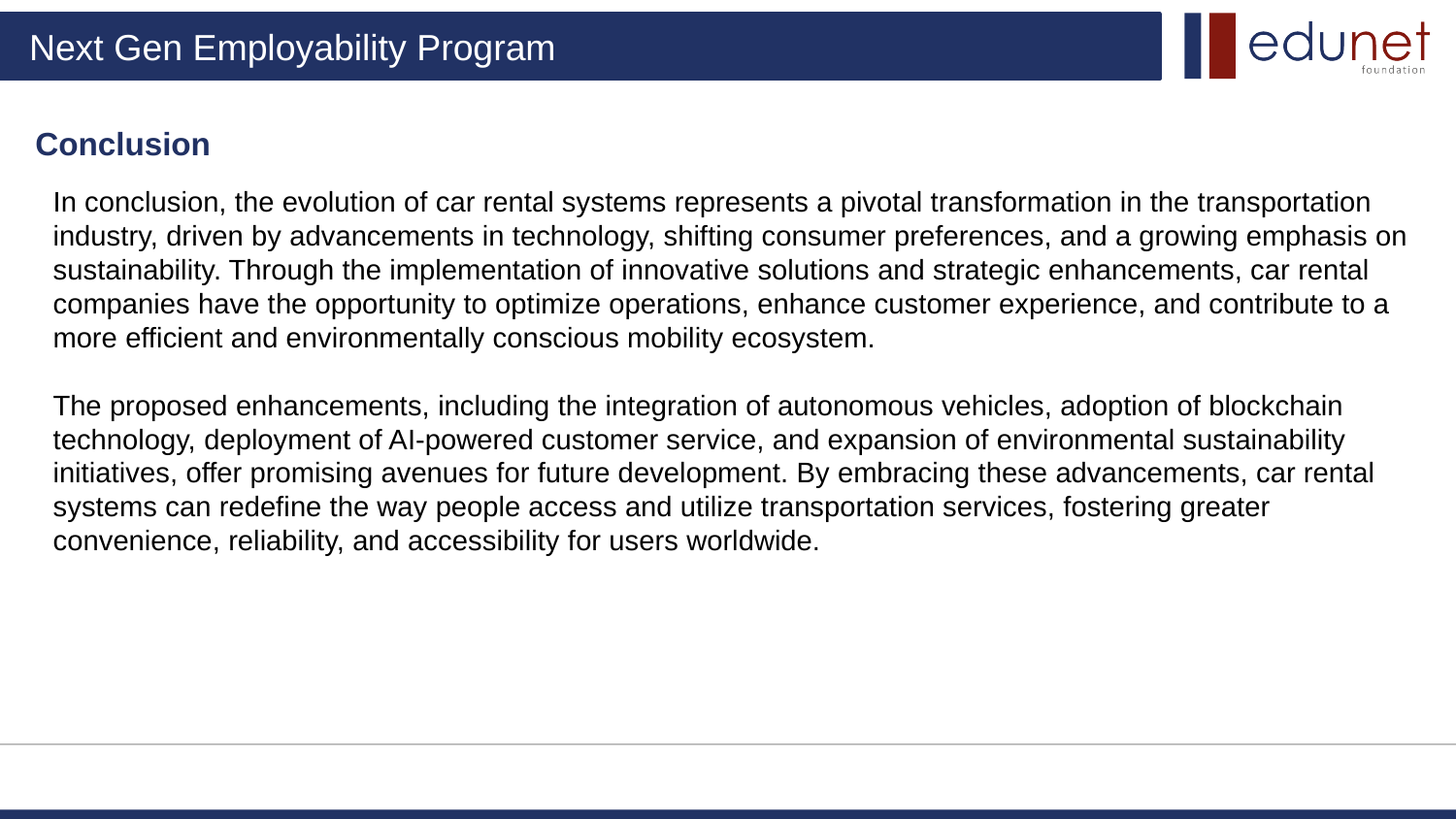

Conclusion
In conclusion, the evolution of car rental systems represents a pivotal transformation in the transportation industry, driven by advancements in technology, shifting consumer preferences, and a growing emphasis on sustainability. Through the implementation of innovative solutions and strategic enhancements, car rental companies have the opportunity to optimize operations, enhance customer experience, and contribute to a more efficient and environmentally conscious mobility ecosystem.

The proposed enhancements, including the integration of autonomous vehicles, adoption of blockchain technology, deployment of AI-powered customer service, and expansion of environmental sustainability initiatives, offer promising avenues for future development. By embracing these advancements, car rental systems can redefine the way people access and utilize transportation services, fostering greater convenience, reliability, and accessibility for users worldwide.